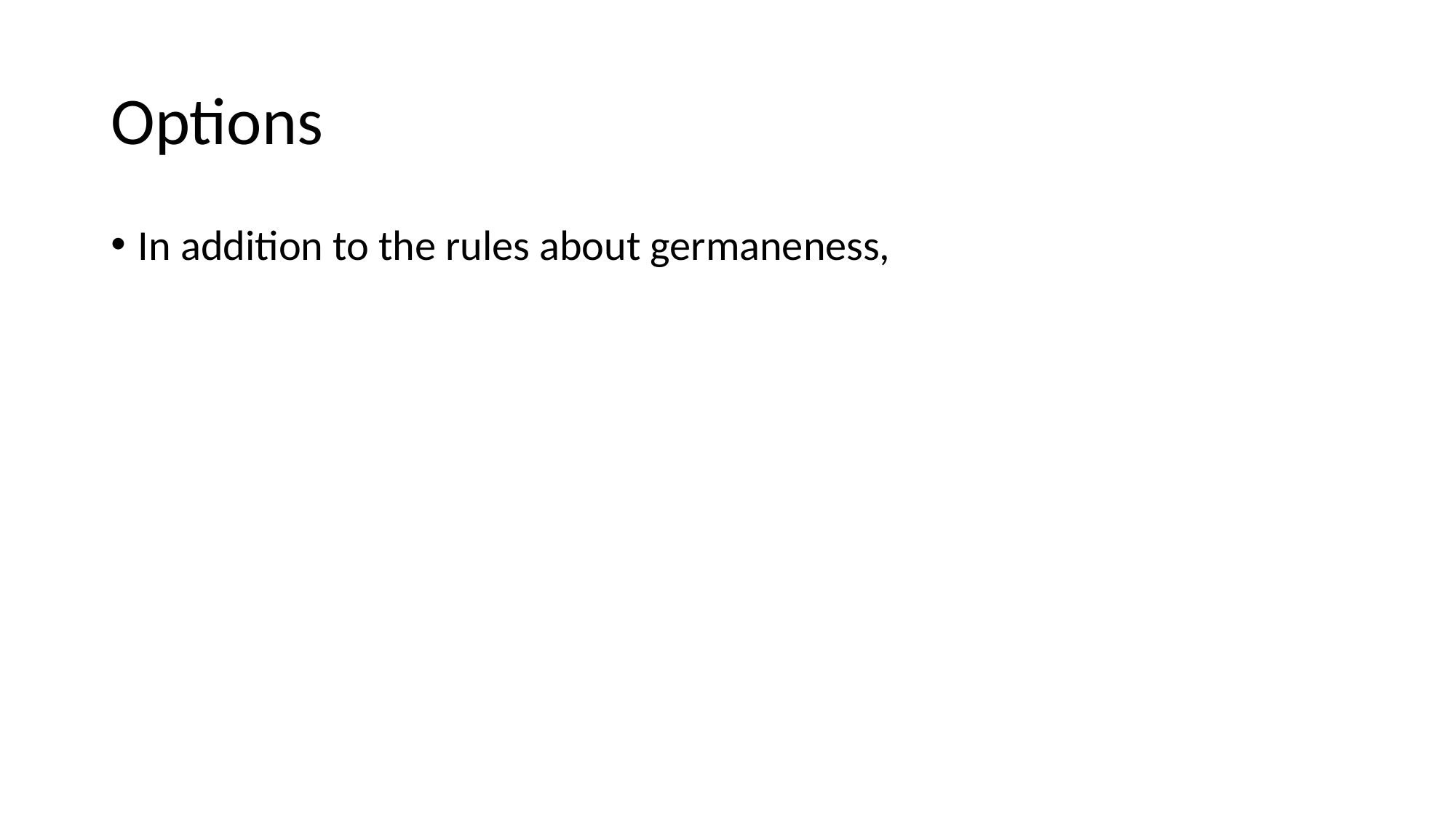

# Options
In addition to the rules about germaneness,